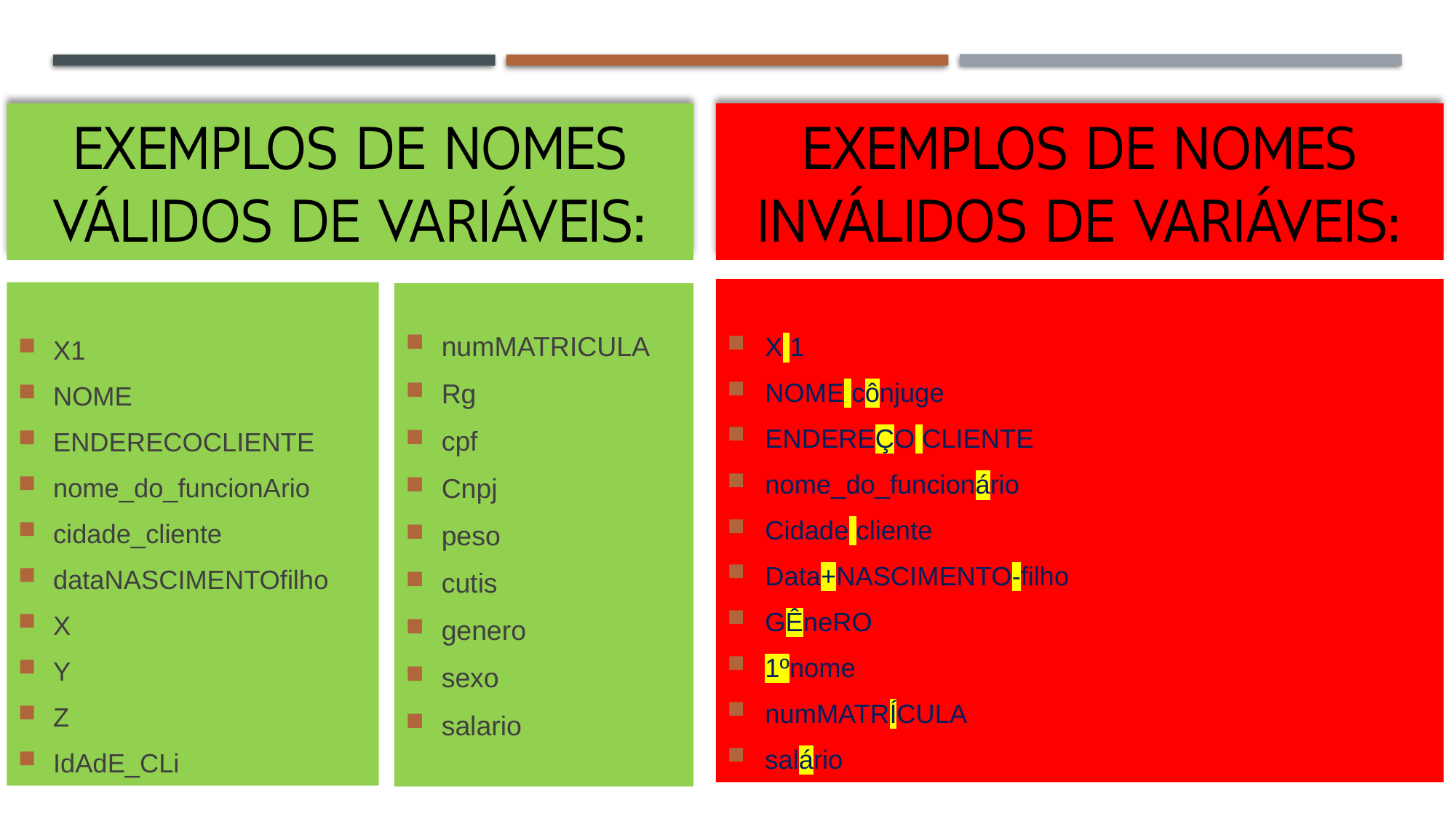

EXEMPLOS DE NOMES VÁLIDOS DE VARIÁVEIS:
EXEMPLOS DE NOMES INVÁLIDOS DE VARIÁVEIS:

X 1
NOME cônjuge
ENDEREÇO CLIENTE
nome_do_funcionário
Cidade cliente
Data+NASCIMENTO-filho
GÊneRO
1ºnome
numMATRÍCULA
salário

X1
NOME
ENDERECOCLIENTE
nome_do_funcionArio
cidade_cliente
dataNASCIMENTOfilho
X
Y
Z
IdAdE_CLi

numMATRICULA
Rg
cpf
Cnpj
peso
cutis
genero
sexo
salario